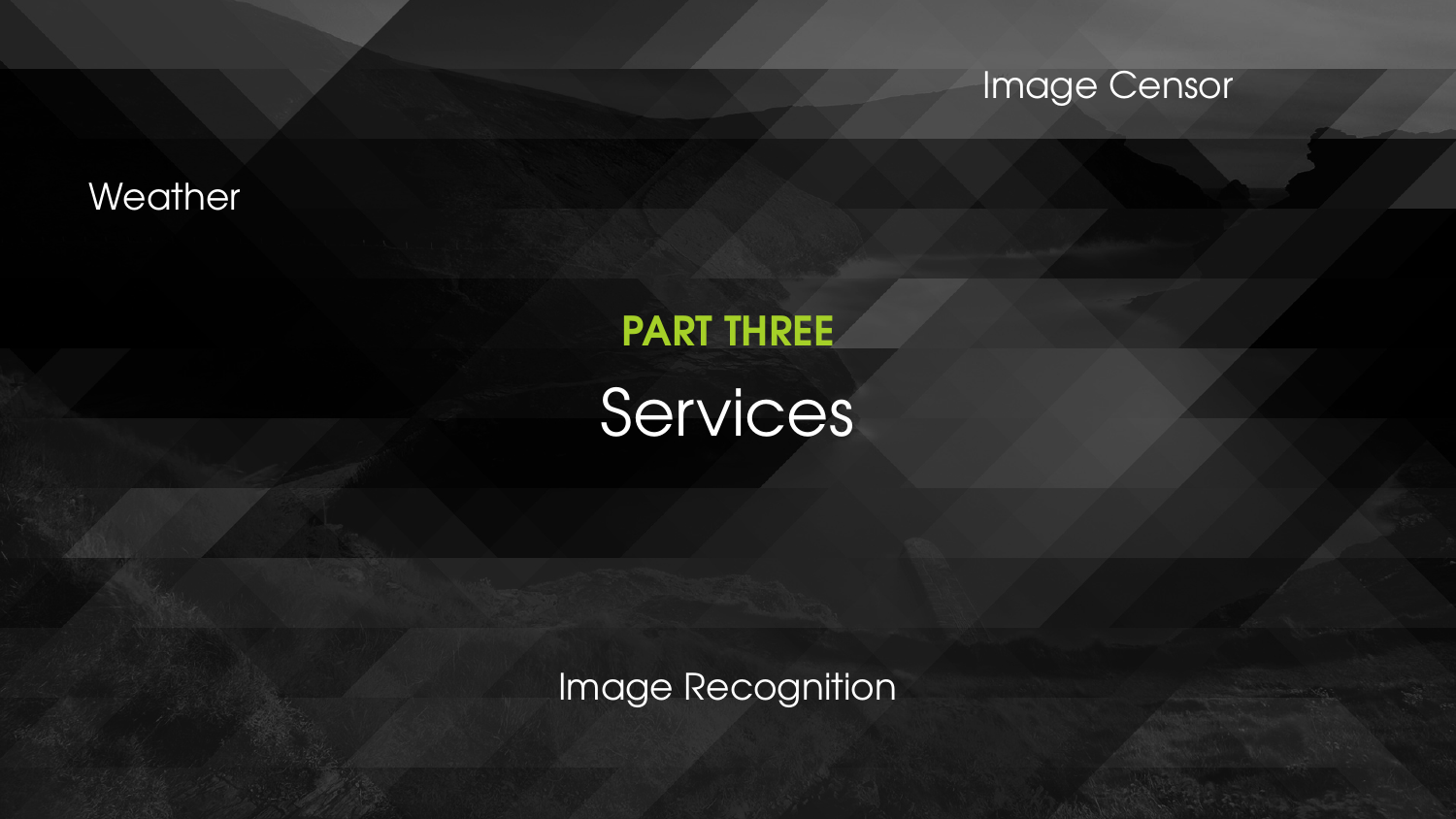

Image Censor
Weather
PART THREE
Services
Image Recognition